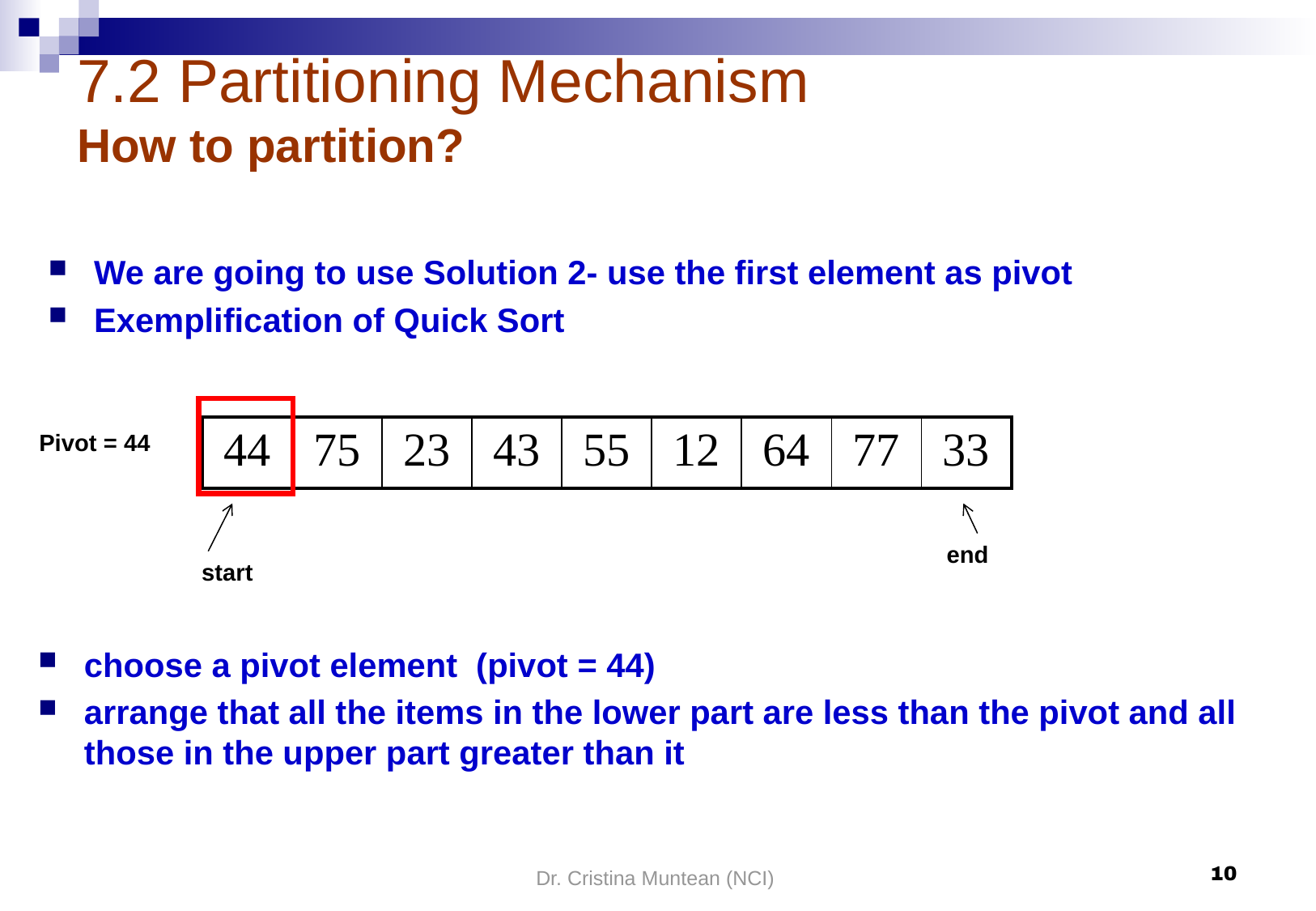

# 7.2 Partitioning Mechanism How to partition?
We are going to use Solution 2- use the first element as pivot
Exemplification of Quick Sort

| 44 | 75 | 23 | 43 | 55 | 12 | 64 | 77 | 33 |
| --- | --- | --- | --- | --- | --- | --- | --- | --- |
Pivot = 44
end
start
choose a pivot element  (pivot = 44)
arrange that all the items in the lower part are less than the pivot and all those in the upper part greater than it

10
Dr. Cristina Muntean (NCI)